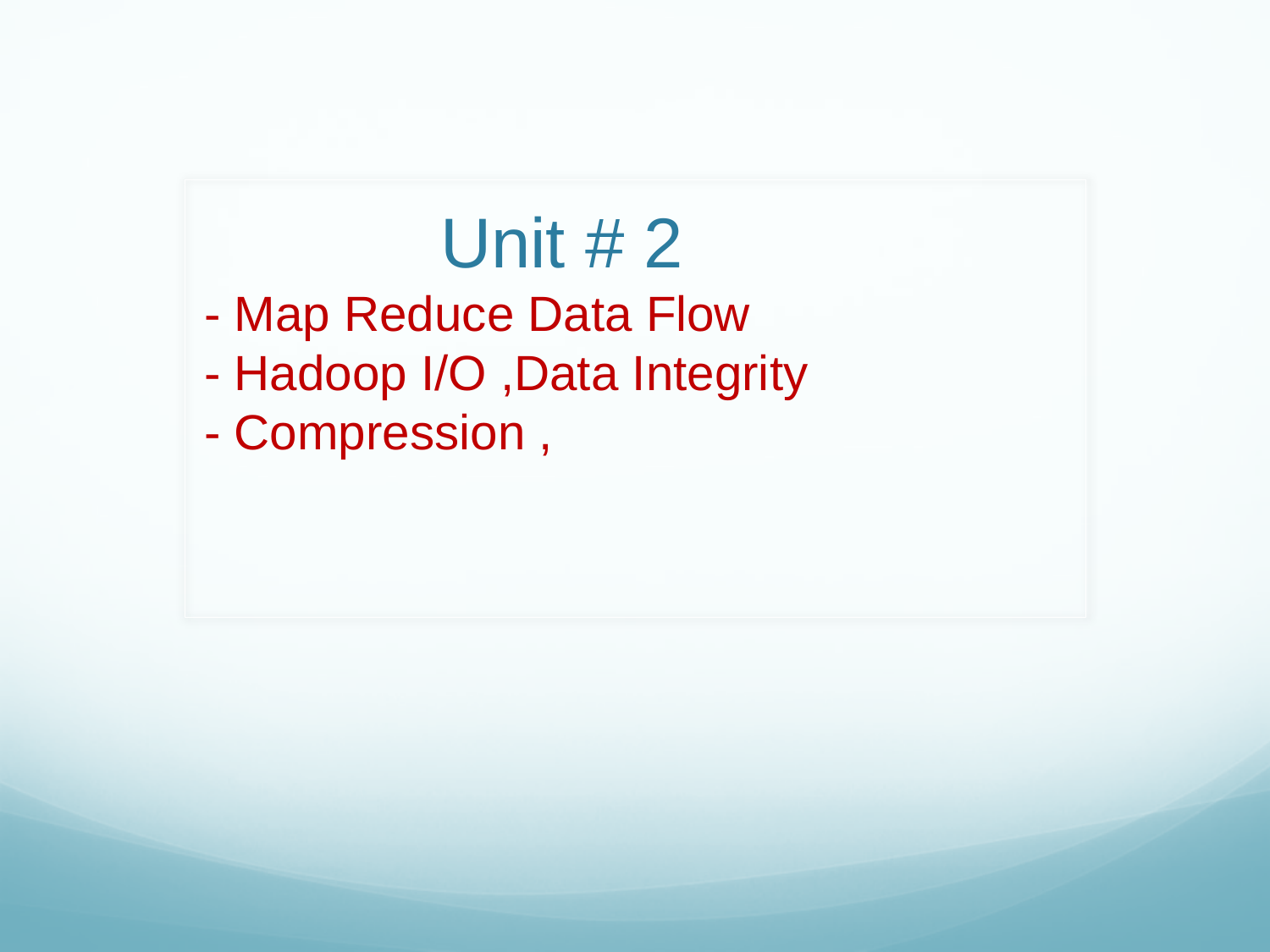

# Unit # 2 - Map Reduce Data Flow - Hadoop I/O ,Data Integrity - Compression ,